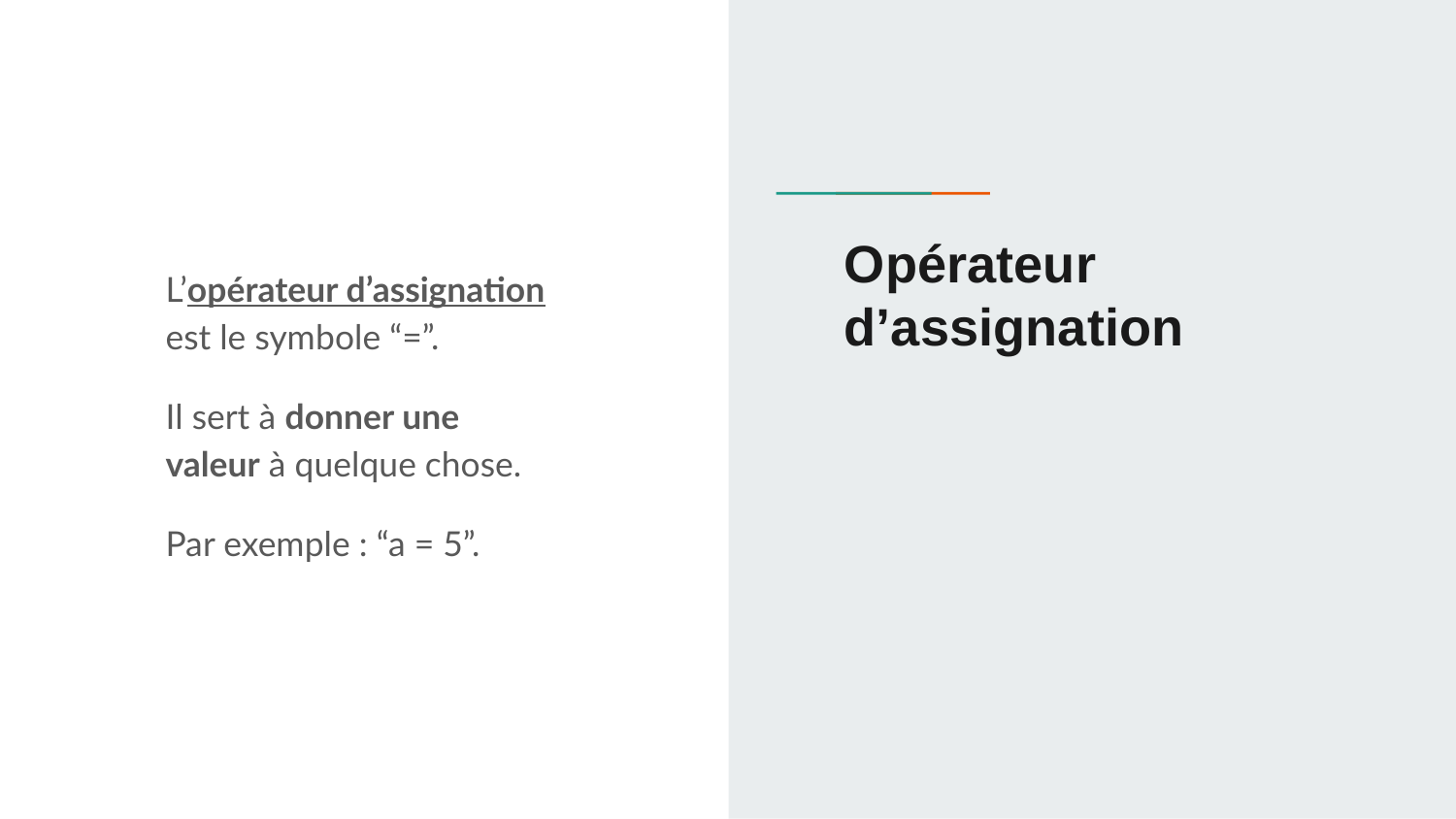

# Opérateur d’assignation
L’opérateur d’assignation est le symbole “=”.
Il sert à donner une valeur à quelque chose.
Par exemple : “a = 5”.